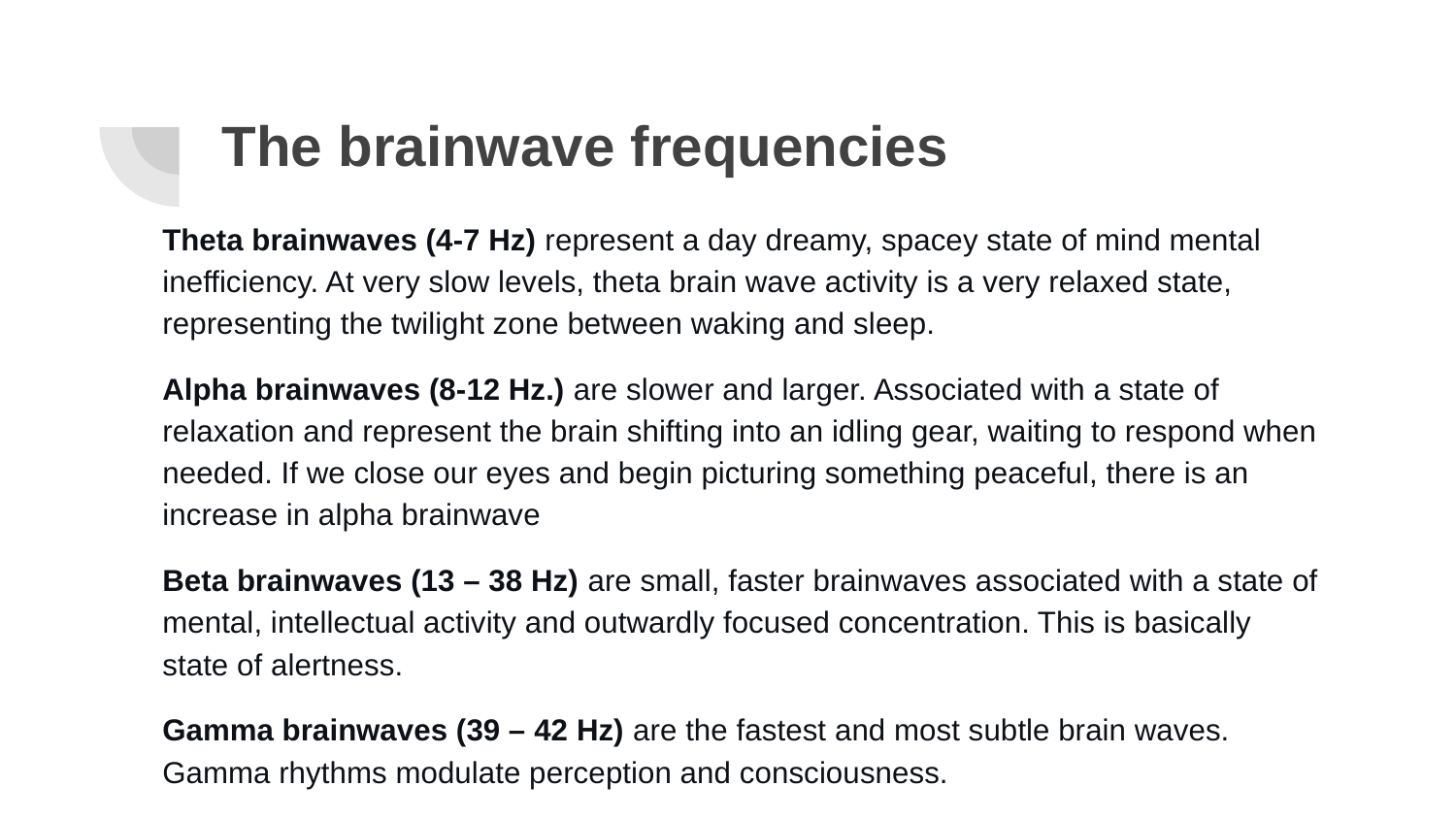

# The brainwave frequencies
Theta brainwaves (4-7 Hz) represent a day dreamy, spacey state of mind mental inefficiency. At very slow levels, theta brain wave activity is a very relaxed state, representing the twilight zone between waking and sleep.
Alpha brainwaves (8-12 Hz.) are slower and larger. Associated with a state of relaxation and represent the brain shifting into an idling gear, waiting to respond when needed. If we close our eyes and begin picturing something peaceful, there is an increase in alpha brainwave
Beta brainwaves (13 – 38 Hz) are small, faster brainwaves associated with a state of mental, intellectual activity and outwardly focused concentration. This is basically state of alertness.
Gamma brainwaves (39 – 42 Hz) are the fastest and most subtle brain waves. Gamma rhythms modulate perception and consciousness.